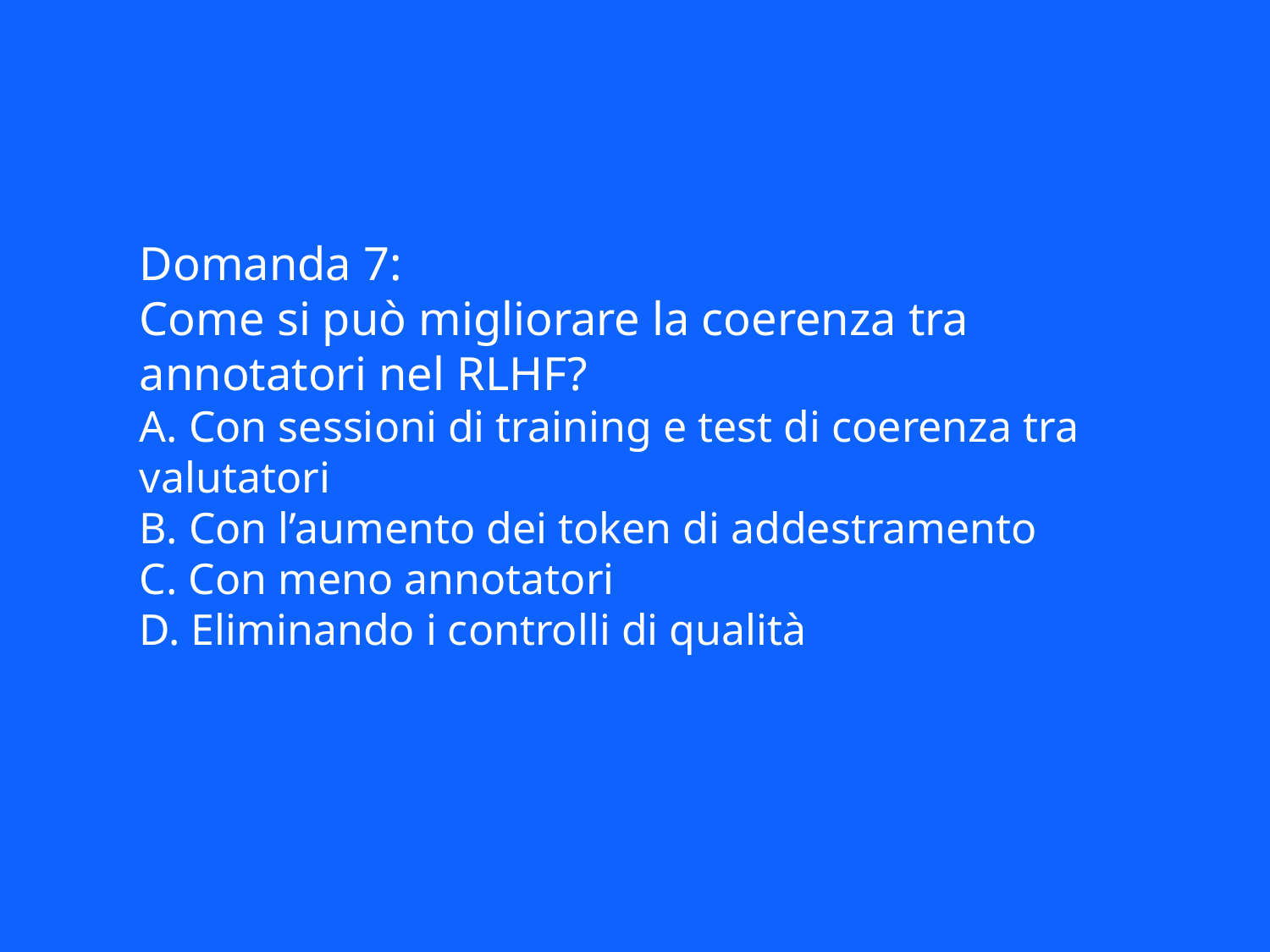

Domanda 7:
Come si può migliorare la coerenza tra annotatori nel RLHF?
A. Con sessioni di training e test di coerenza tra valutatori
B. Con l’aumento dei token di addestramento
C. Con meno annotatori
D. Eliminando i controlli di qualità